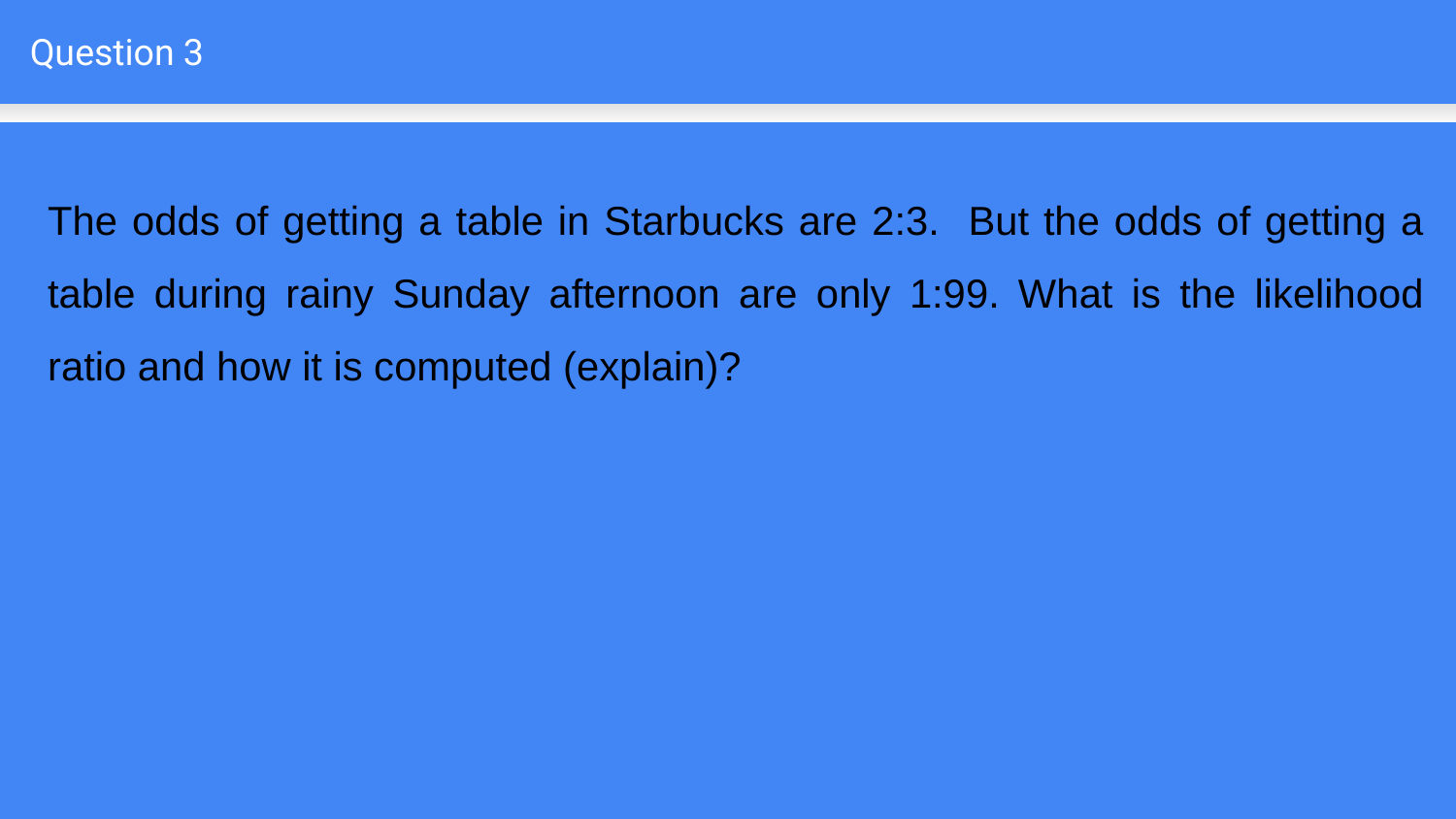

Question 3
The odds of getting a table in Starbucks are 2:3.  But the odds of getting a table during rainy Sunday afternoon are only 1:99. What is the likelihood ratio and how it is computed (explain)?